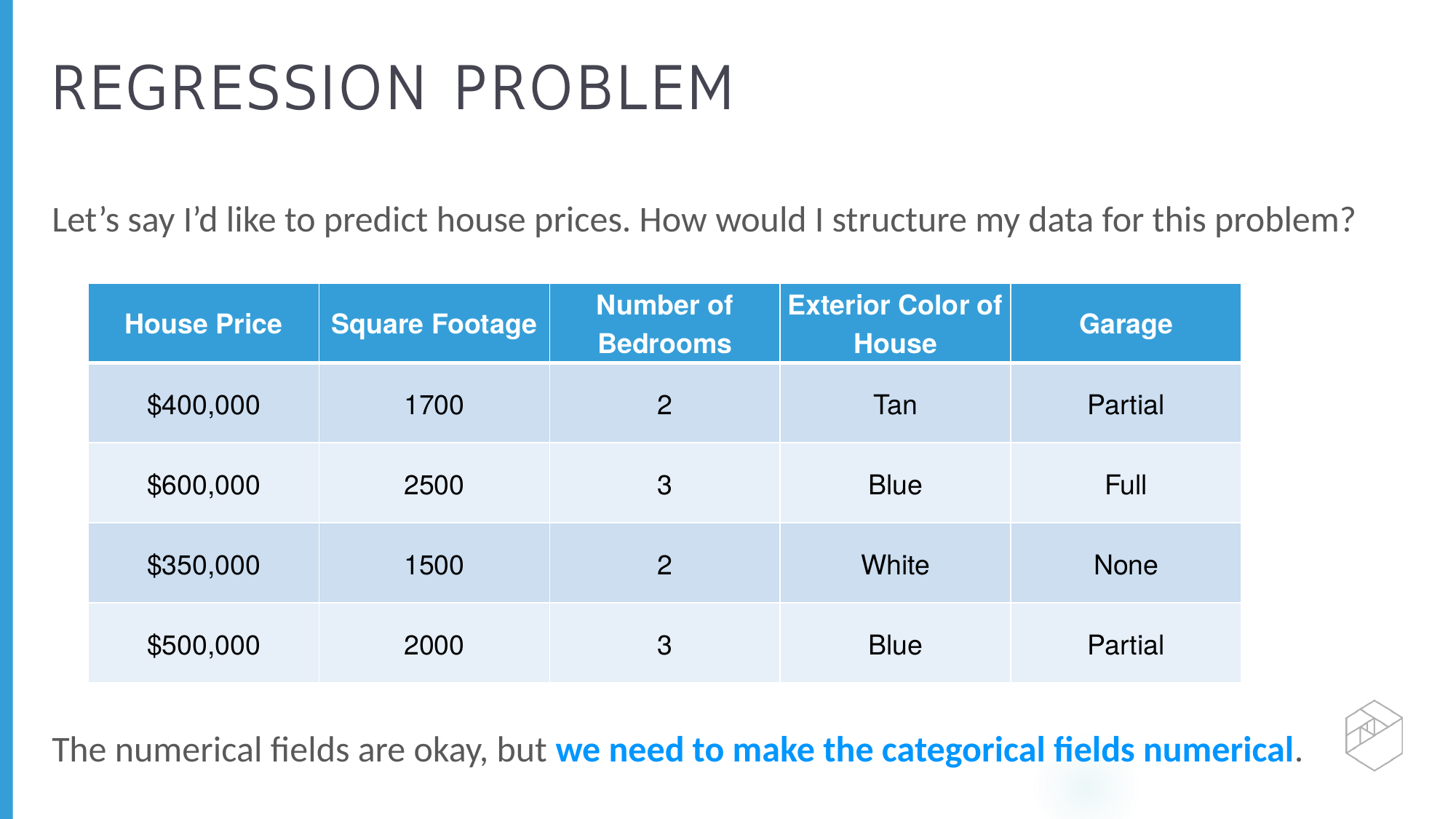

# REGRESSION PROBLEM
Let’s say I’d like to predict house prices. How would I structure my data for this problem?

The numerical fields are okay, but we need to make the categorical fields numerical.
| House Price | Square Footage | Number of Bedrooms | Exterior Color of House | Garage |
| --- | --- | --- | --- | --- |
| $400,000 | 1700 | 2 | Tan | Partial |
| $600,000 | 2500 | 3 | Blue | Full |
| $350,000 | 1500 | 2 | White | None |
| $500,000 | 2000 | 3 | Blue | Partial |